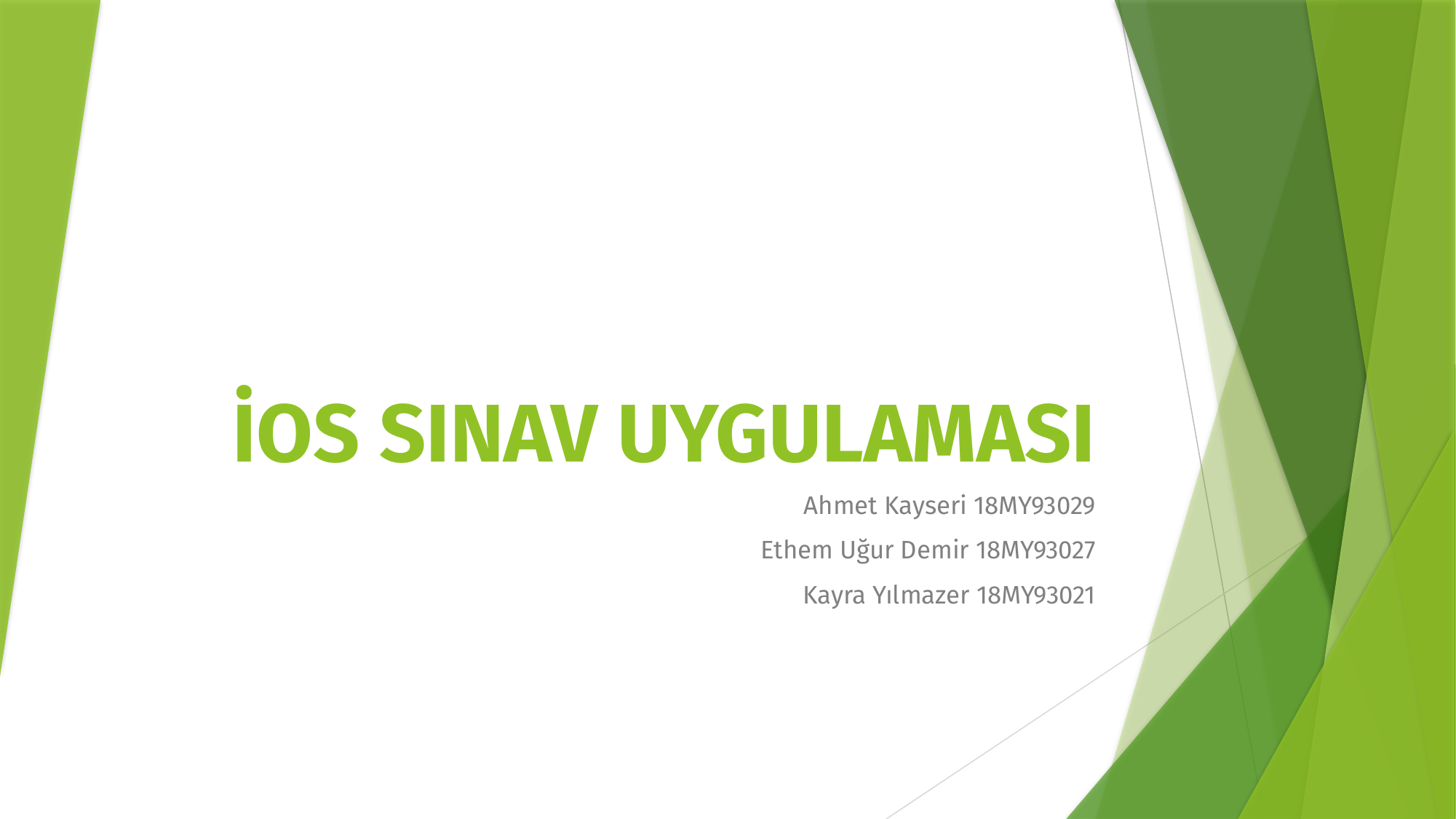

# İOS SINAV UYGULAMASI
Ahmet Kayseri 18MY93029
Ethem Uğur Demir 18MY93027
Kayra Yılmazer 18MY93021